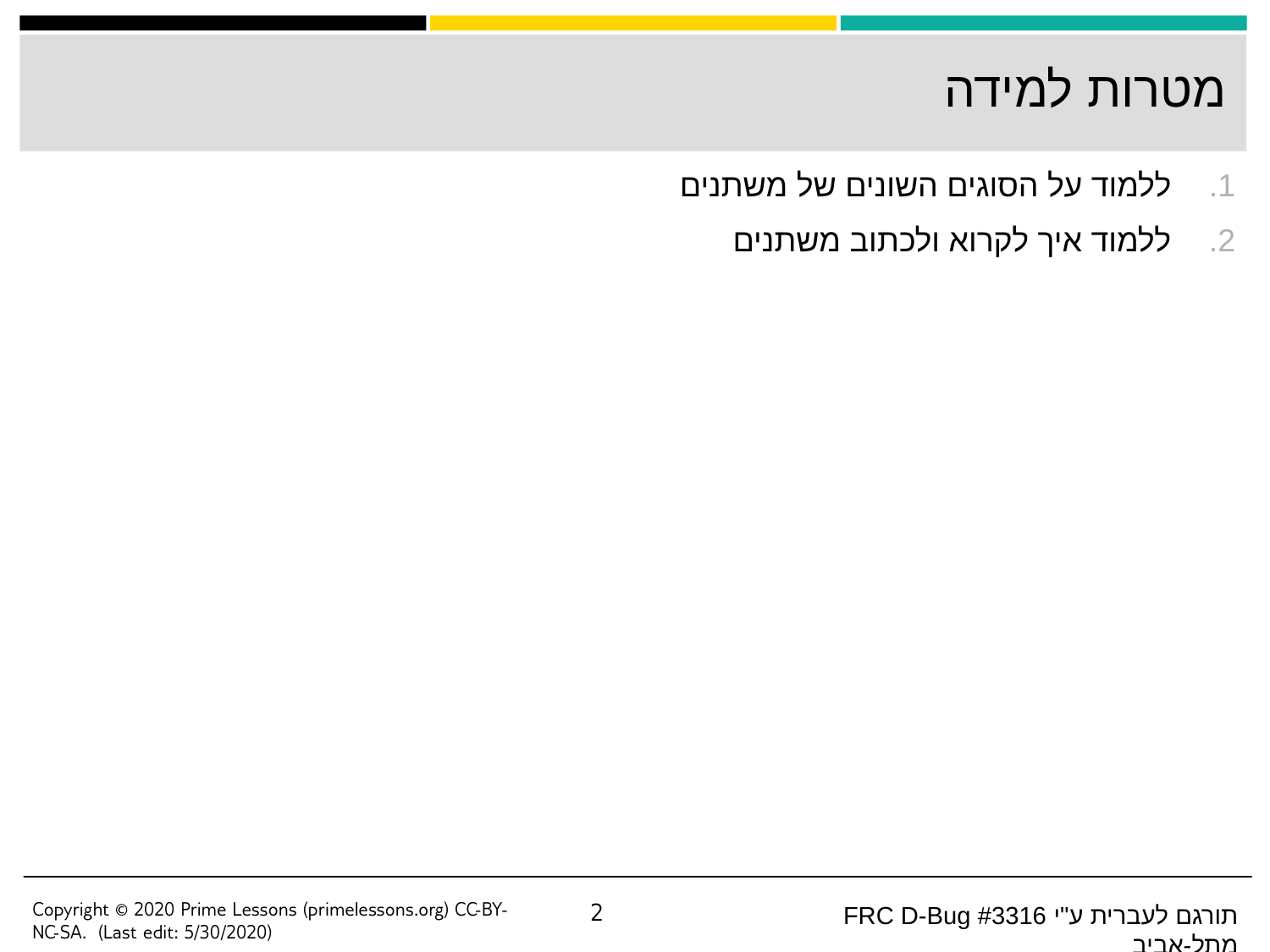

# מטרות למידה
ללמוד על הסוגים השונים של משתנים
ללמוד איך לקרוא ולכתוב משתנים

Copyright © 2020 Prime Lessons (primelessons.org) CC-BY-NC-SA.  (Last edit: 5/30/2020)
2